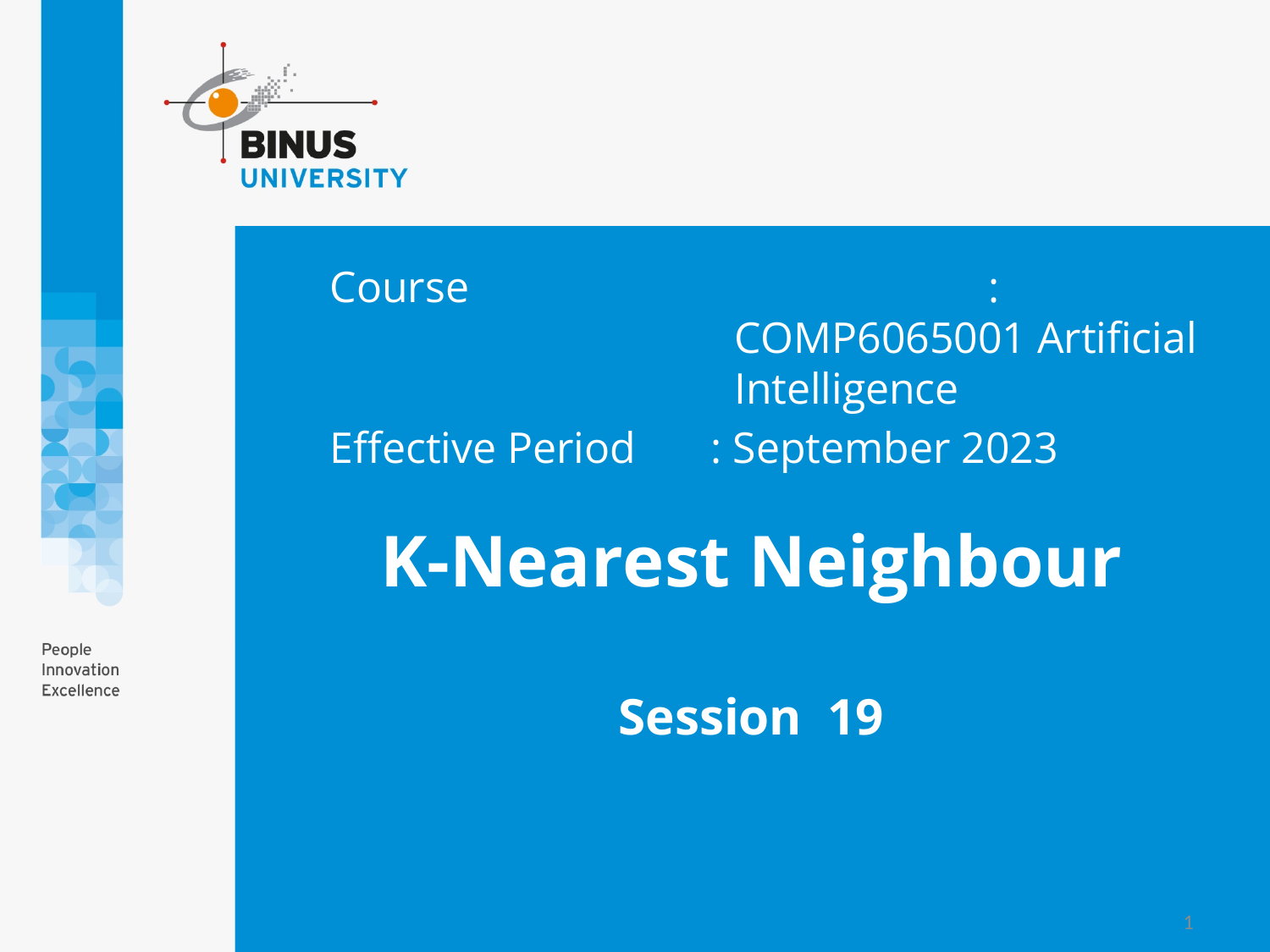

Course			: COMP6065001 Artificial Intelligence
Effective Period	: September 2023
# K-Nearest Neighbour Session  19
1